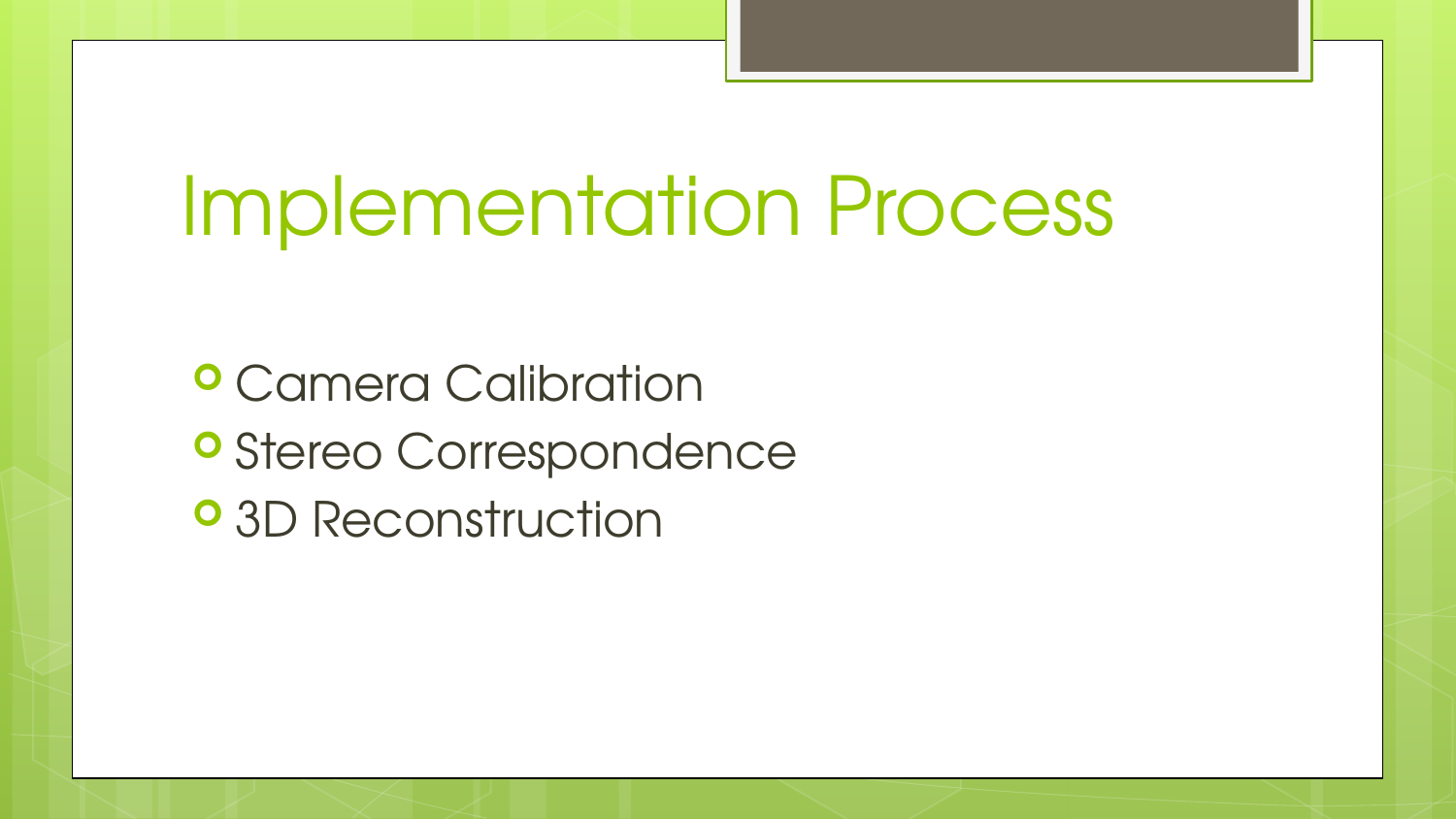

# Implementation Process

Camera Calibration
Stereo Correspondence
3D Reconstruction